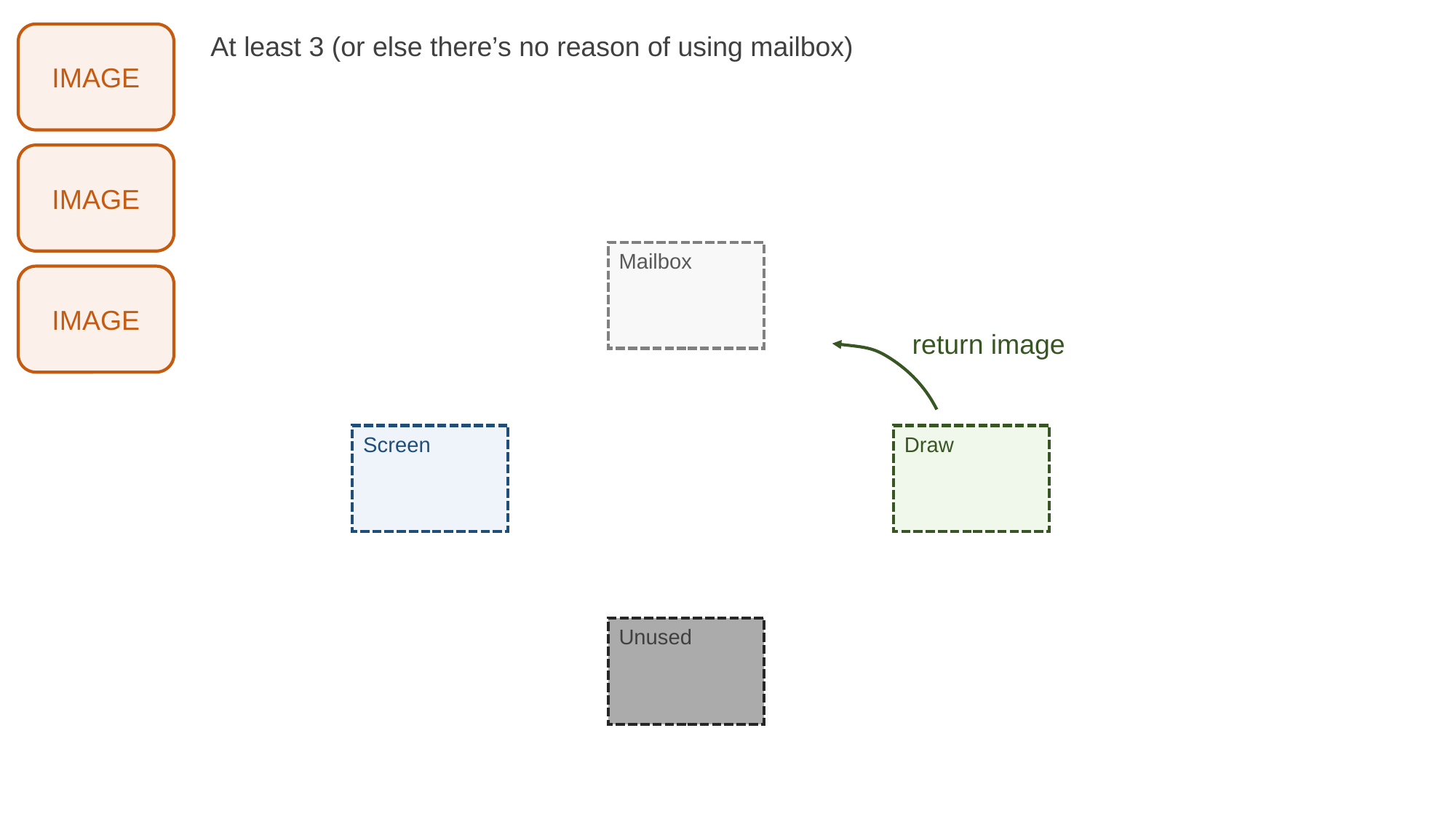

IMAGE
At least 3 (or else there’s no reason of using mailbox)
IMAGE
Mailbox
IMAGE
return image

Screen
Draw
Unused